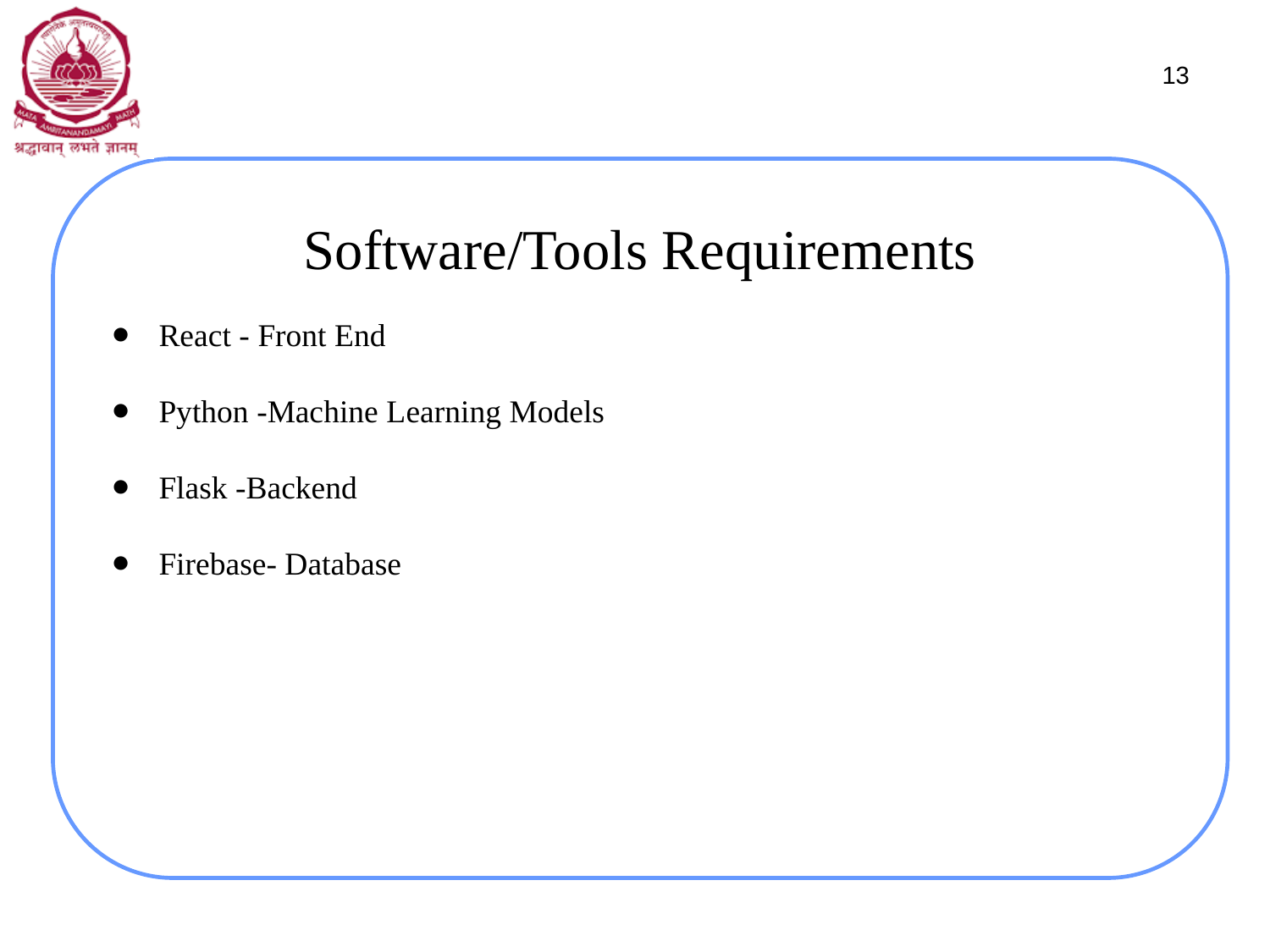

13
# Software/Tools Requirements
React - Front End

Python -Machine Learning Models

Flask -Backend

Firebase- Database